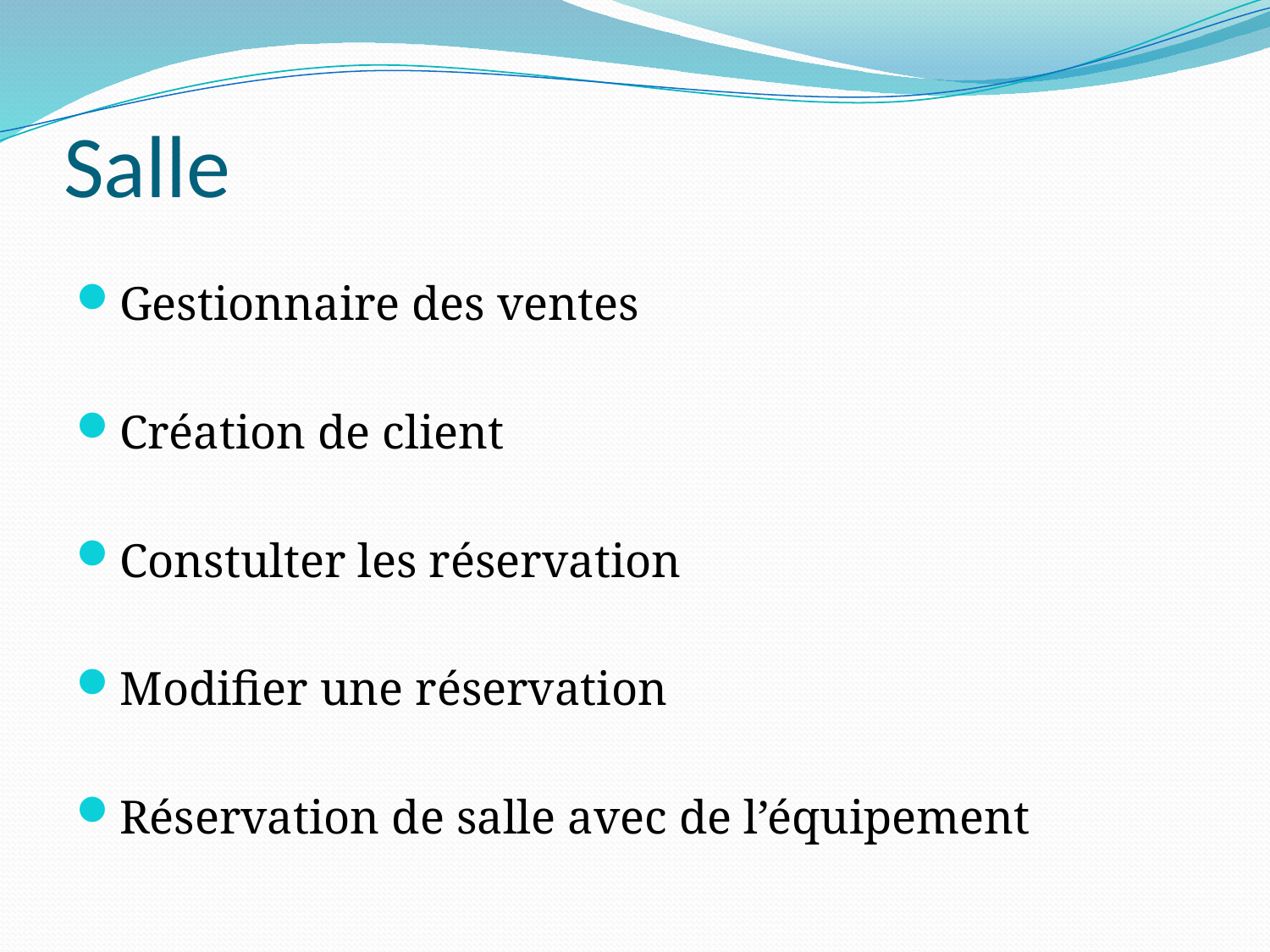

# Salle
Gestionnaire des ventes

Création de client

Constulter les réservation

Modifier une réservation

Réservation de salle avec de l’équipement